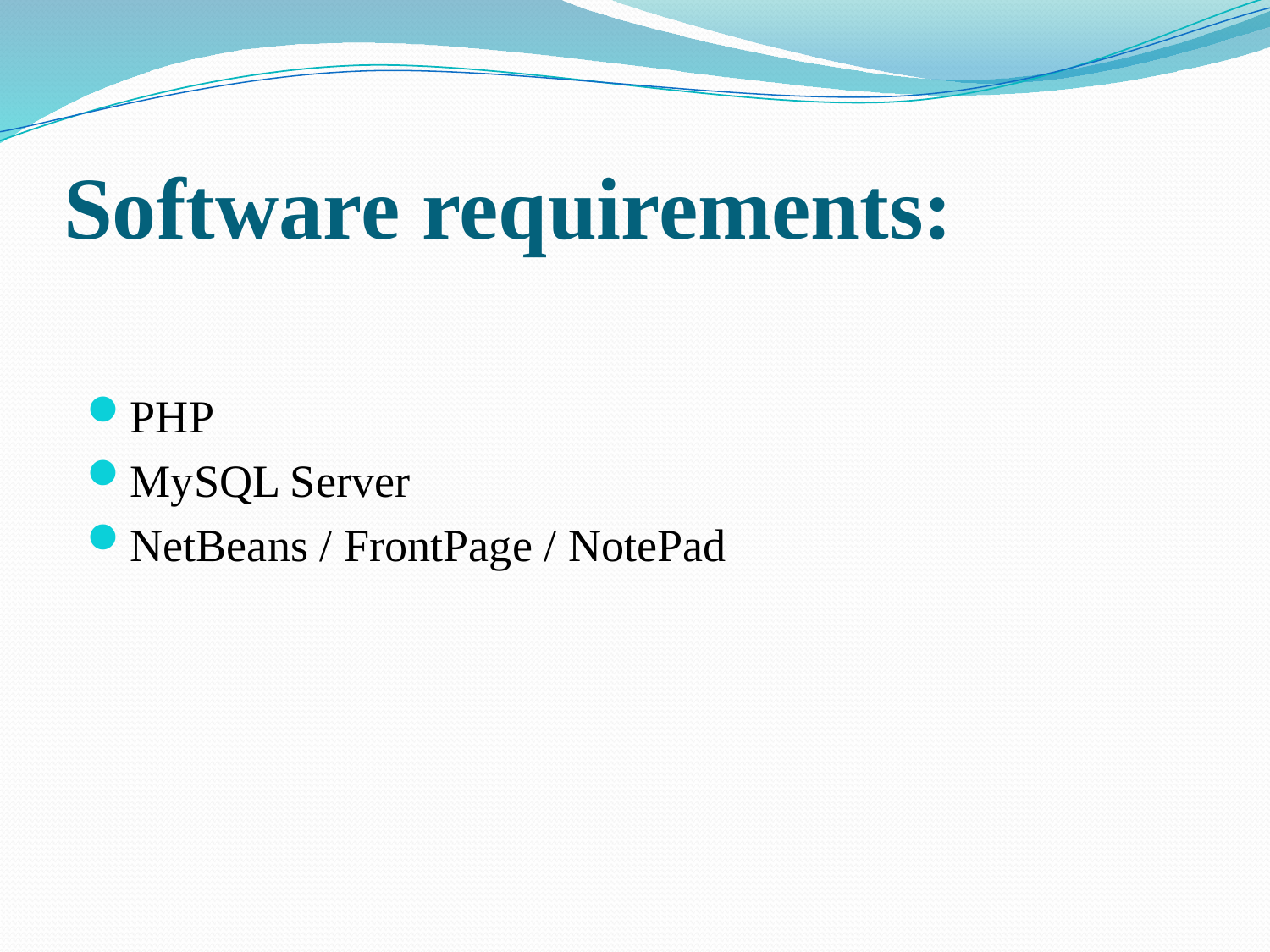

# Software requirements:
PHP
MySQL Server
NetBeans / FrontPage / NotePad